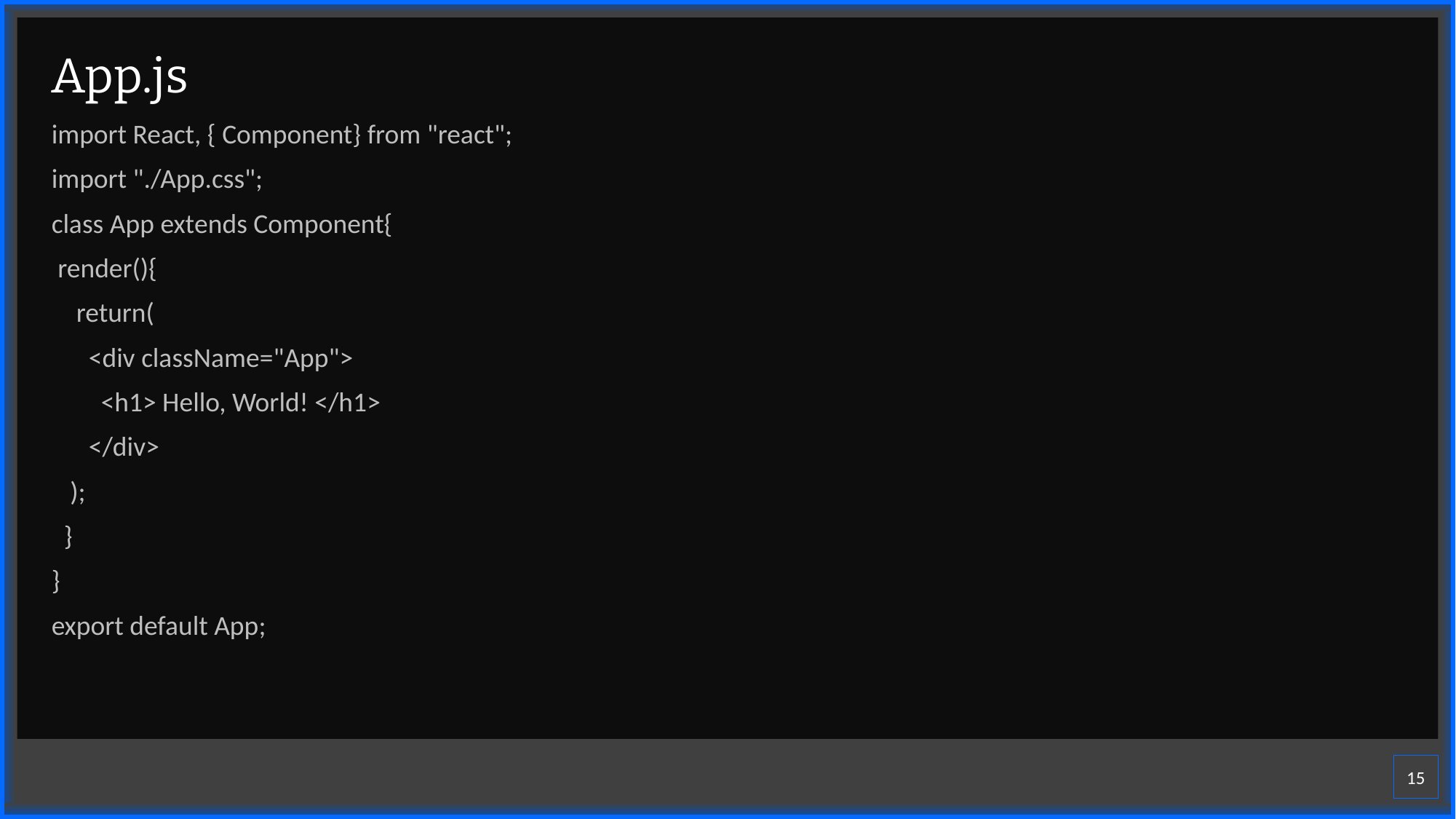

# App.js
import React, { Component} from "react";
import "./App.css";
class App extends Component{
 render(){
    return(
      <div className="App">
        <h1> Hello, World! </h1>
      </div>
   );
  }
}
export default App;
15